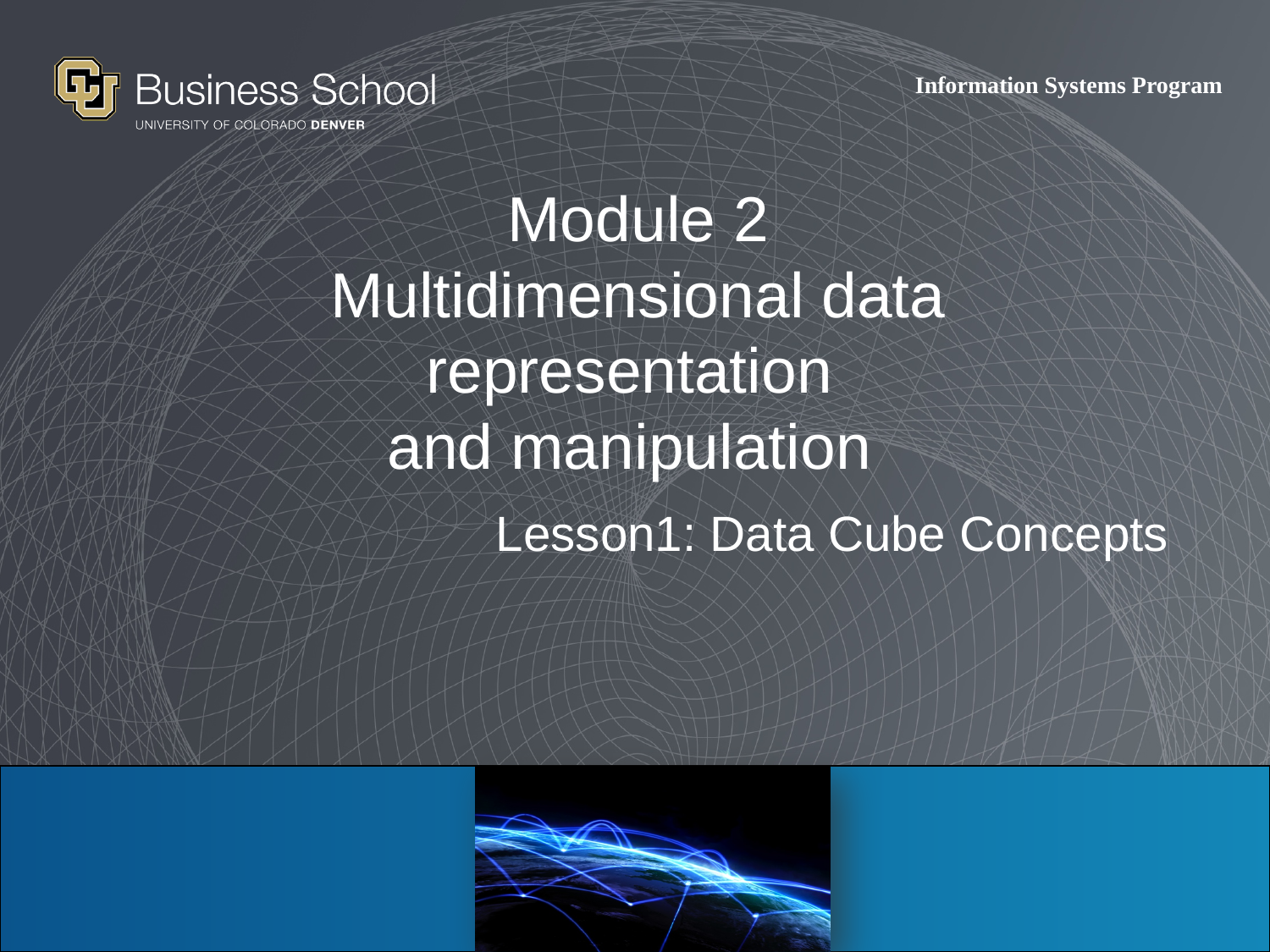

# Module 2 Multidimensional data representation and manipulation
Lesson1: Data Cube Concepts